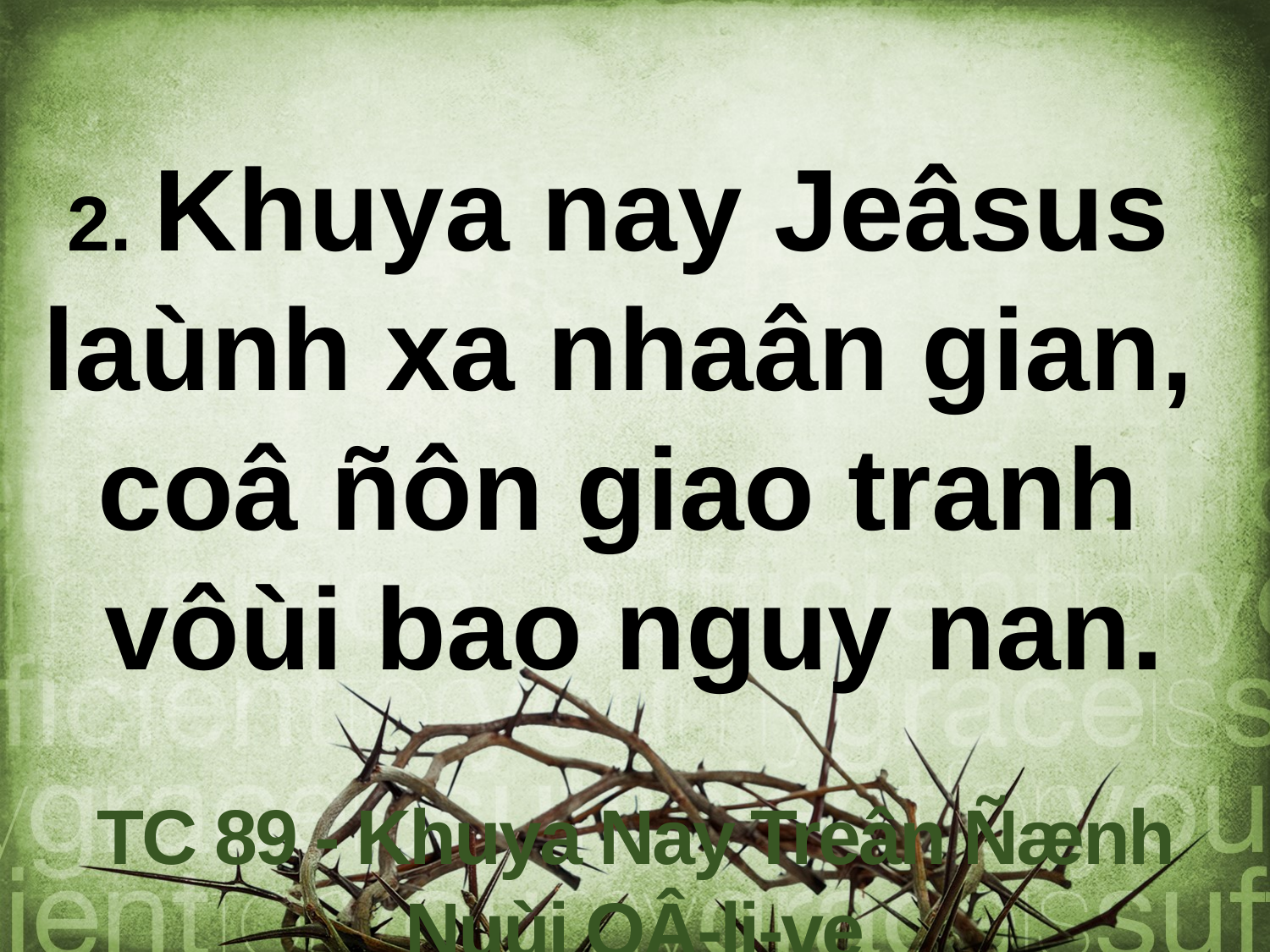

2. Khuya nay Jeâsus
laùnh xa nhaân gian,
coâ ñôn giao tranh
vôùi bao nguy nan.
TC 89 - Khuya Nay Treân Ñænh Nuùi OÂ-li-ve